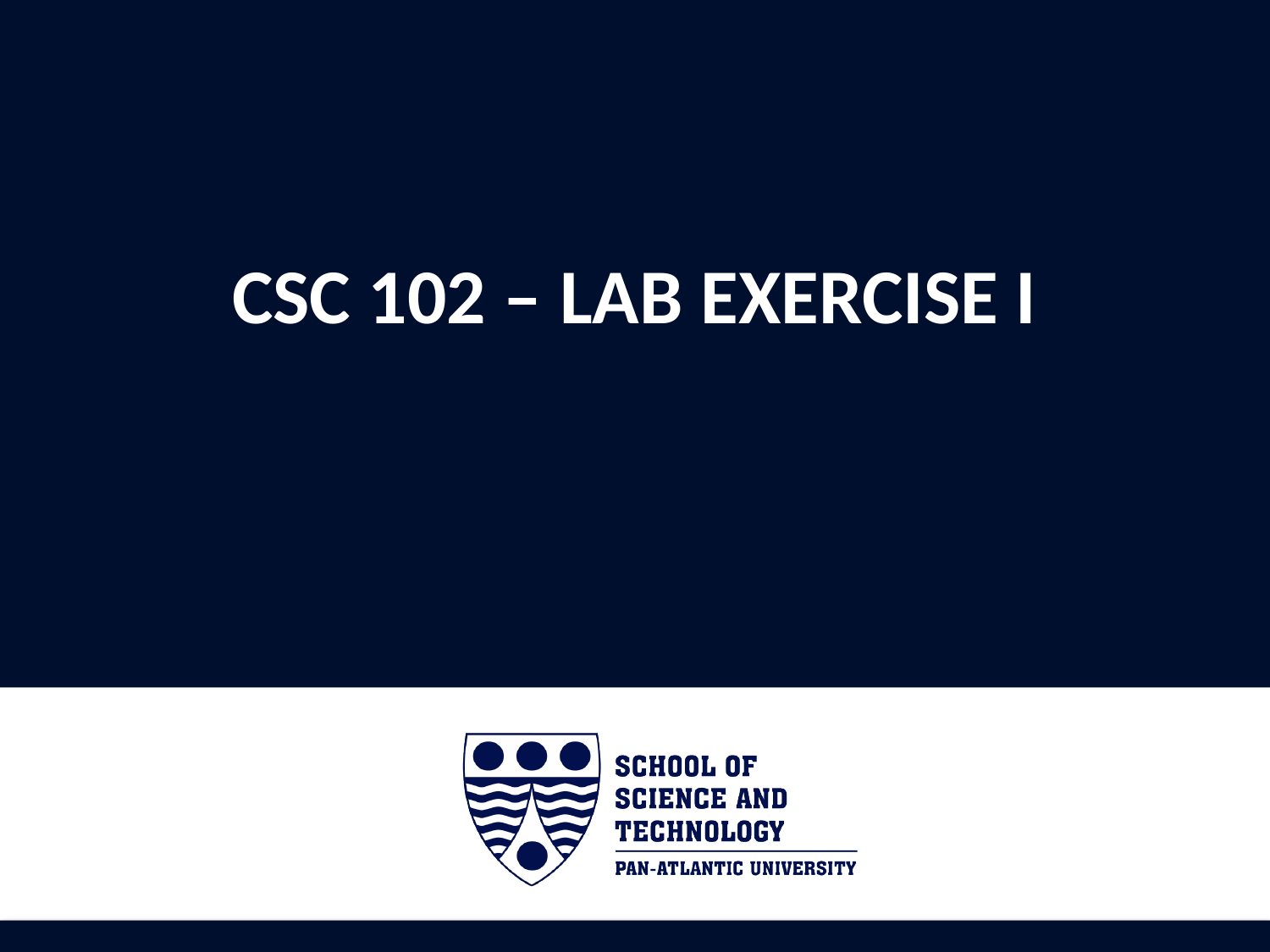

# CSC 102 – LAB EXERCISE I